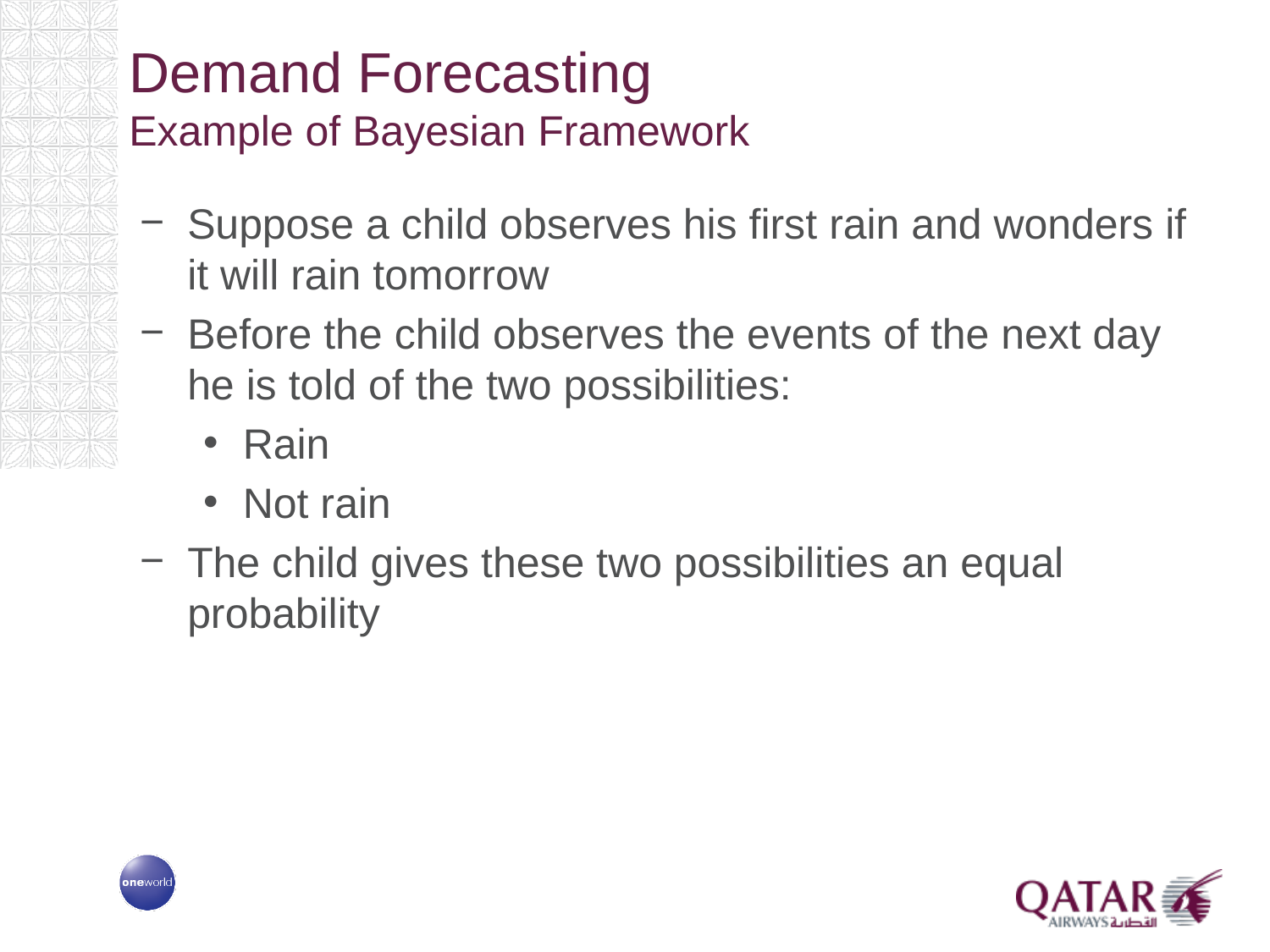

# Demand Forecasting Example of Bayesian Framework

Suppose a child observes his first rain and wonders if it will rain tomorrow
Before the child observes the events of the next day he is told of the two possibilities:
Rain
Not rain
The child gives these two possibilities an equal probability